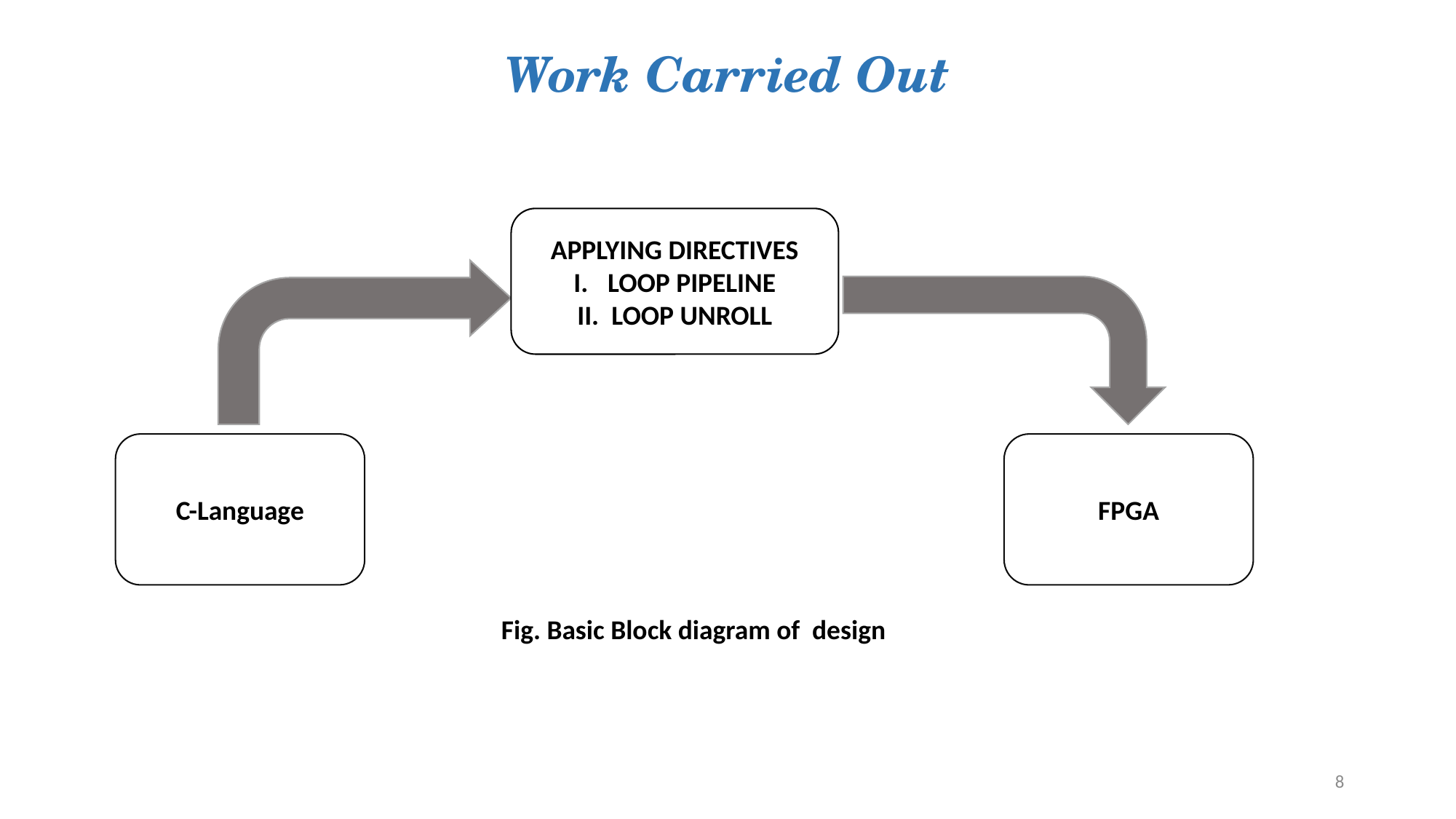

# Work Carried Out

APPLYING DIRECTIVES
  LOOP PIPELINE
  LOOP UNROLL

FPGA
C-Language
Fig. Basic Block diagram of  design
NOTE: HLS is done by Vivado HLS(2017.2) software. Hardware implementation is done using Artix-7 FPGA.
8